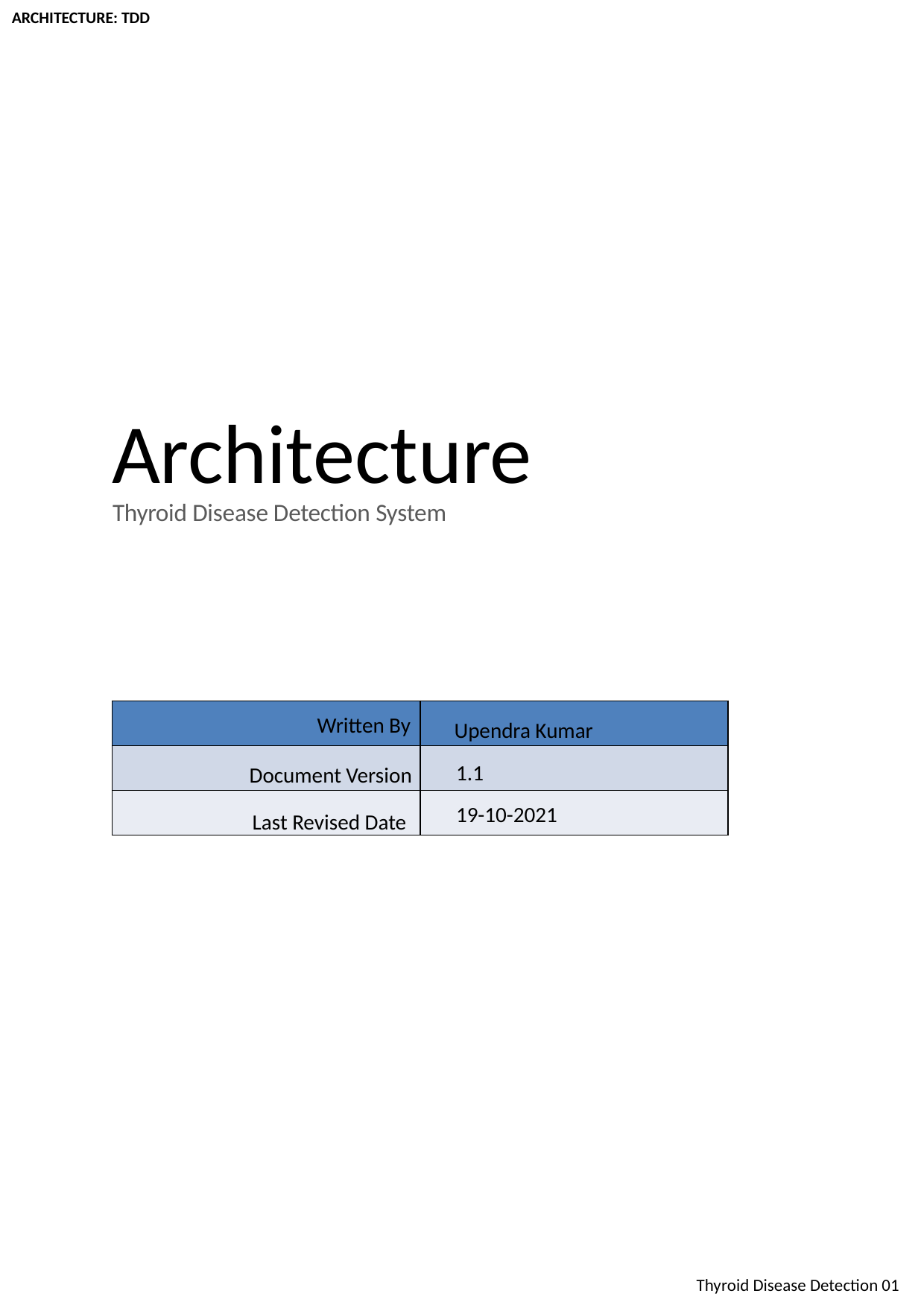

ARCHITECTURE: TDD
i

# Architecture
Thyroid Disease Detection System
|  |  |
| --- | --- |
|  |  |
|  |  |
Written By
Upendra Kumar
1.1
Document Version
19-10-2021
Last Revised Date

Thyroid Disease Detection 01